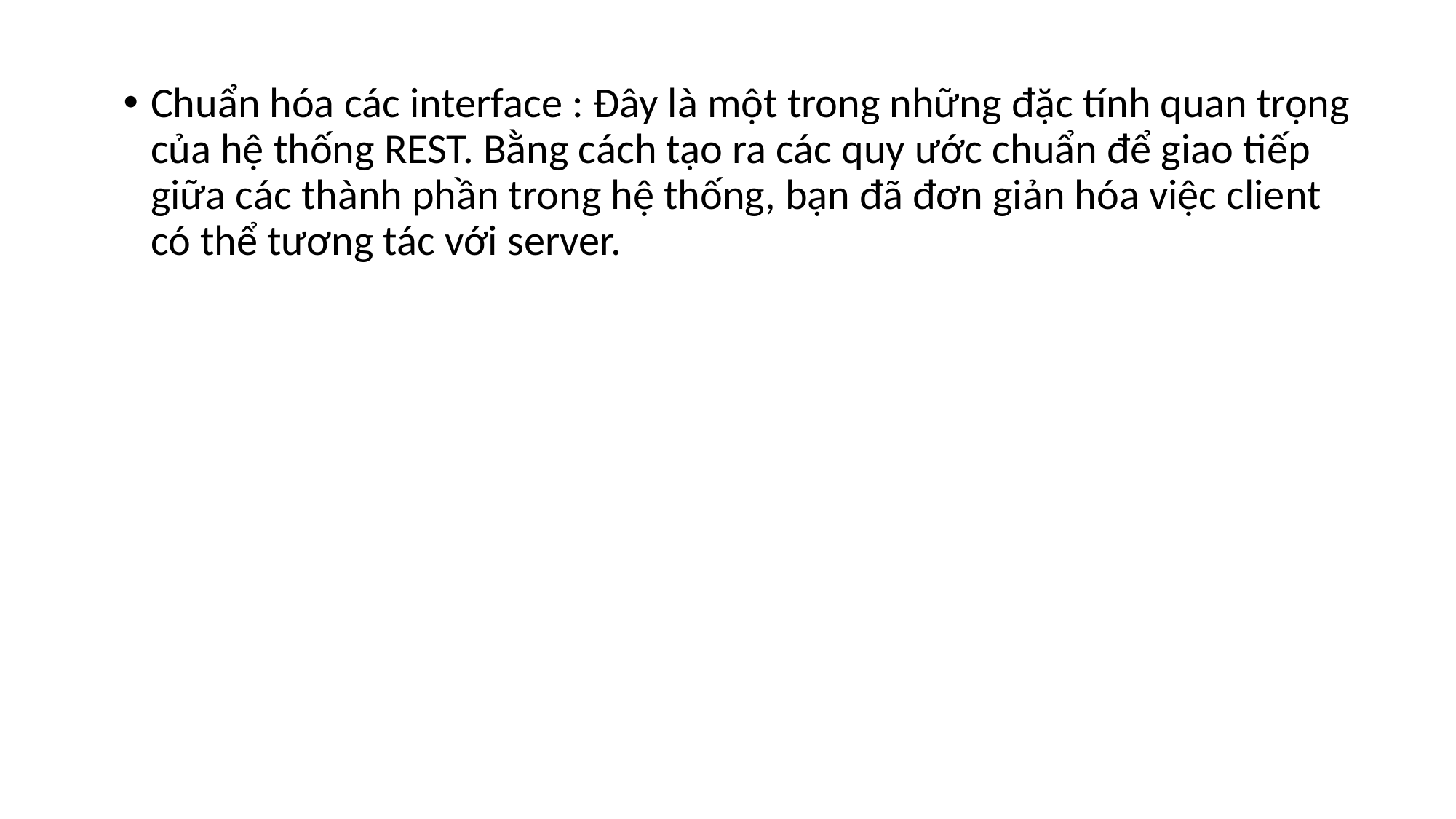

Chuẩn hóa các interface : Đây là một trong những đặc tính quan trọng của hệ thống REST. Bằng cách tạo ra các quy ước chuẩn để giao tiếp giữa các thành phần trong hệ thống, bạn đã đơn giản hóa việc client có thể tương tác với server.